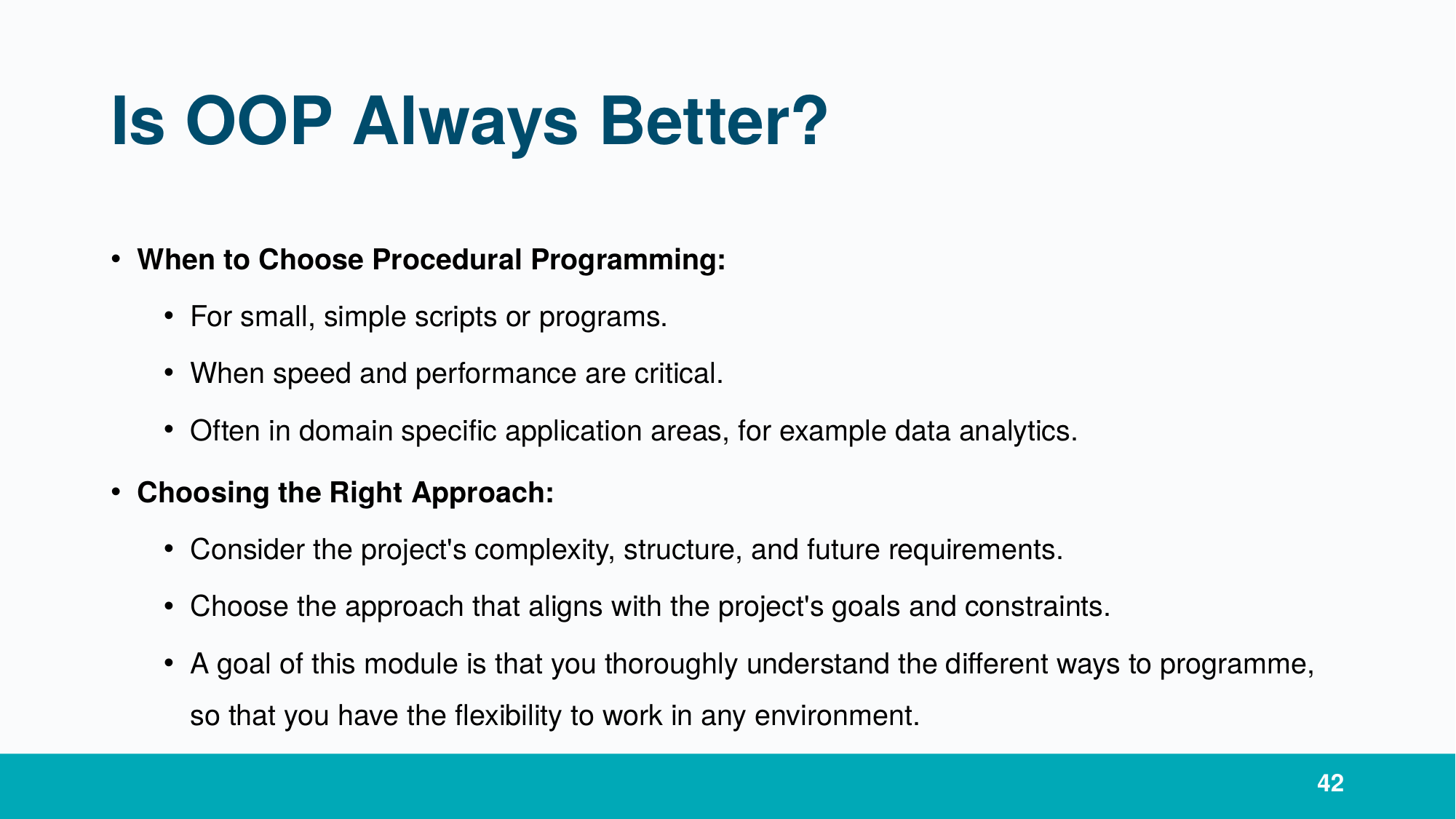

# Is OOP Always Better?
When to Choose Procedural Programming:
For small, simple scripts or programs.
When speed and performance are critical.
Often in domain specific application areas, for example data analytics.
Choosing the Right Approach:
Consider the project's complexity, structure, and future requirements.
Choose the approach that aligns with the project's goals and constraints.
A goal of this module is that you thoroughly understand the different ways to programme, so that you have the flexibility to work in any environment.
42